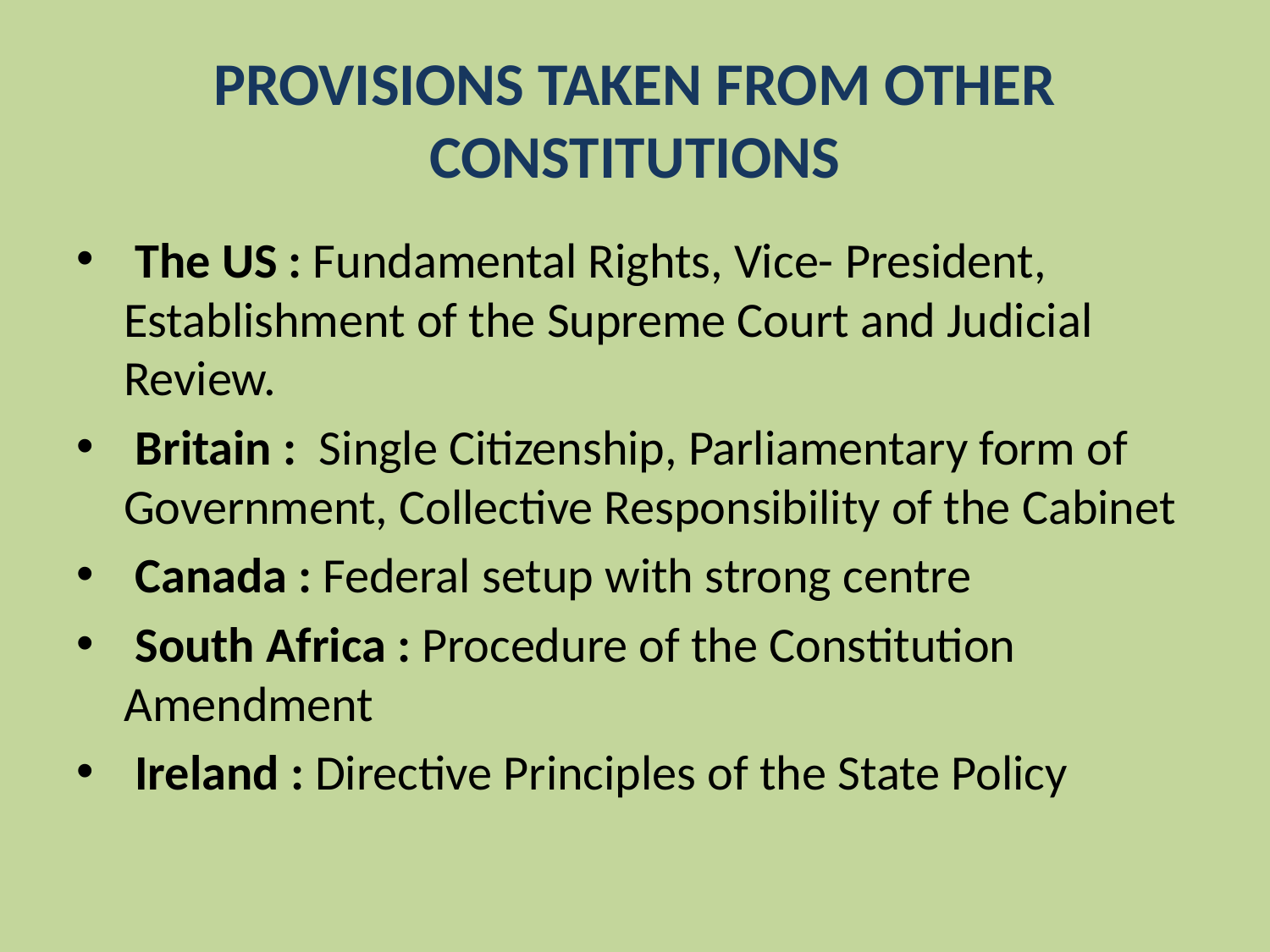

# PROVISIONS TAKEN FROM OTHER CONSTITUTIONS
 The US : Fundamental Rights, Vice- President, Establishment of the Supreme Court and Judicial Review.
 Britain :  Single Citizenship, Parliamentary form of Government, Collective Responsibility of the Cabinet
 Canada : Federal setup with strong centre
 South Africa : Procedure of the Constitution Amendment
 Ireland : Directive Principles of the State Policy